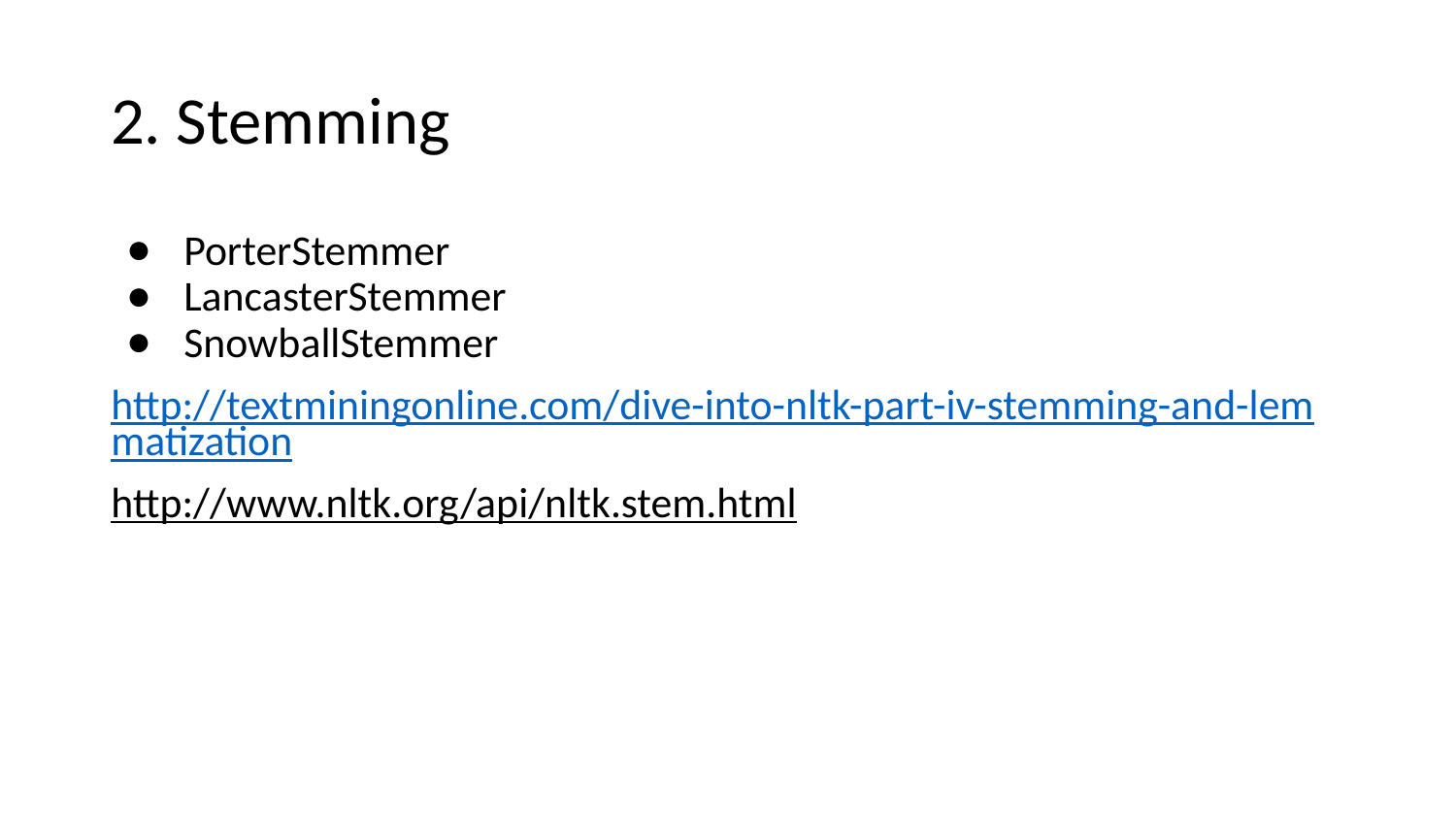

# 2. Stemming
PorterStemmer
LancasterStemmer
SnowballStemmer
http://textminingonline.com/dive-into-nltk-part-iv-stemming-and-lemmatization
http://www.nltk.org/api/nltk.stem.html